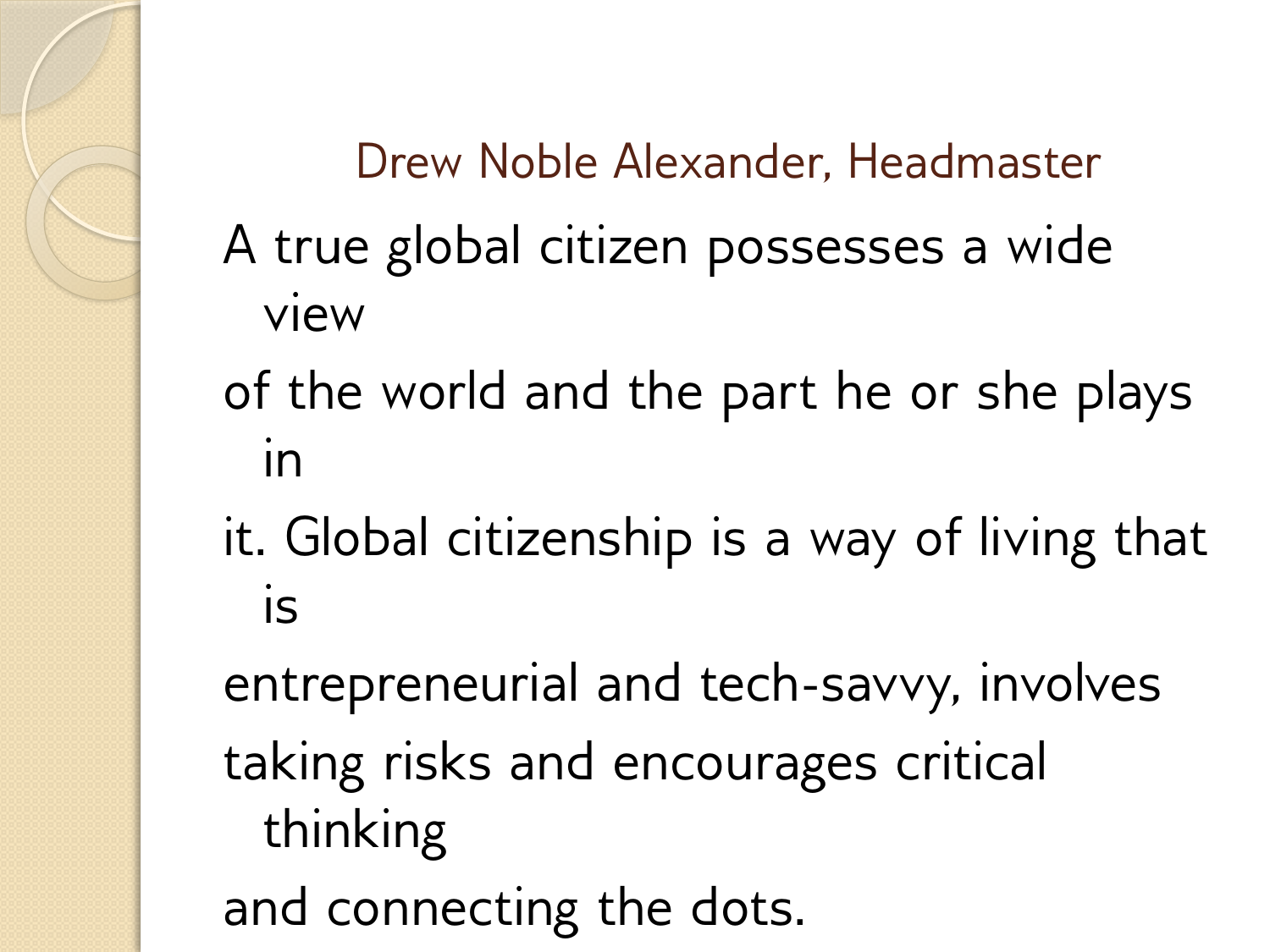

# Drew Noble Alexander, Headmaster
A true global citizen possesses a wide view
of the world and the part he or she plays in
it. Global citizenship is a way of living that is
entrepreneurial and tech-savvy, involves
taking risks and encourages critical thinking
and connecting the dots.